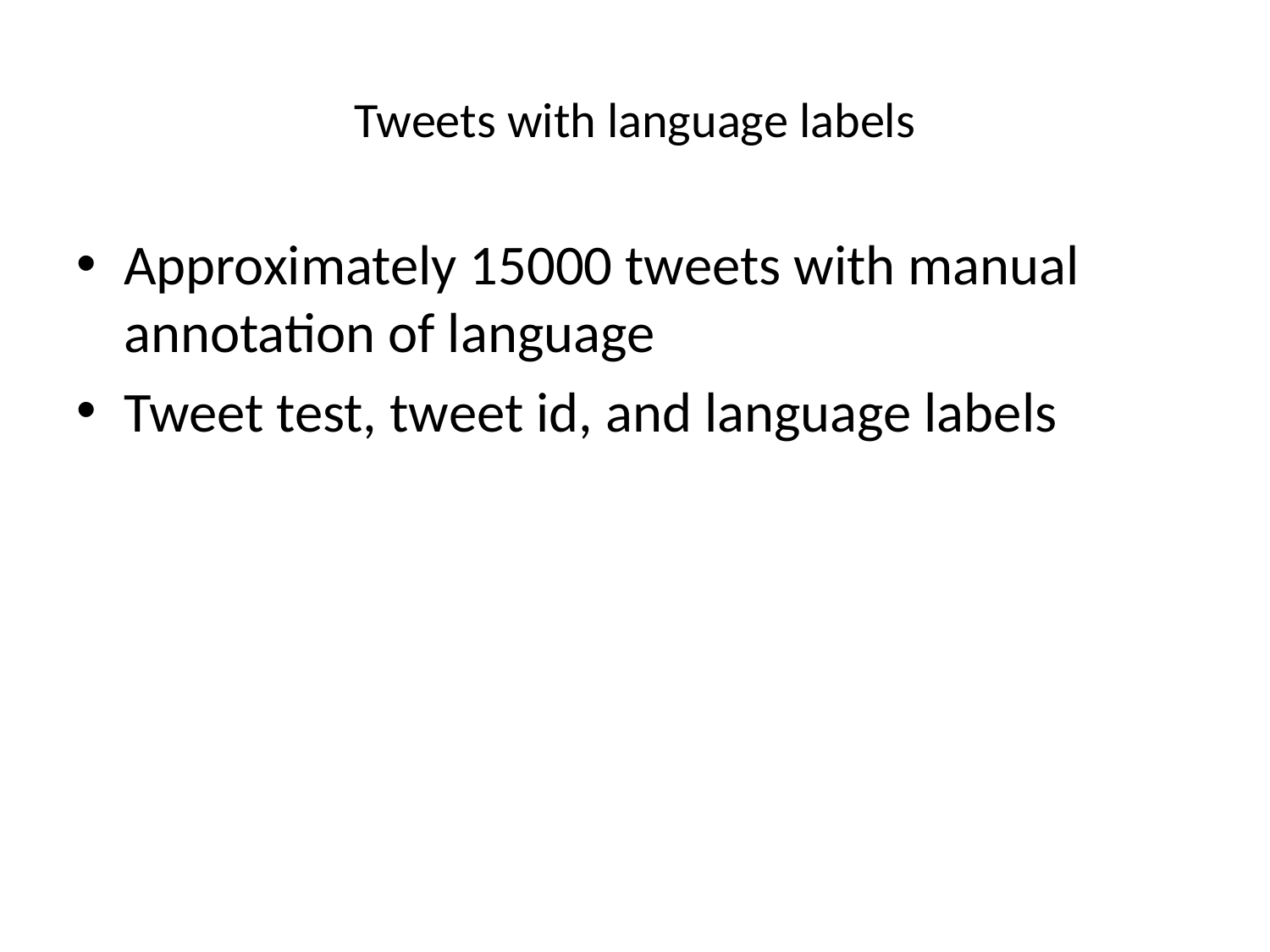

# Tweets with language labels
Approximately 15000 tweets with manual annotation of language
Tweet test, tweet id, and language labels